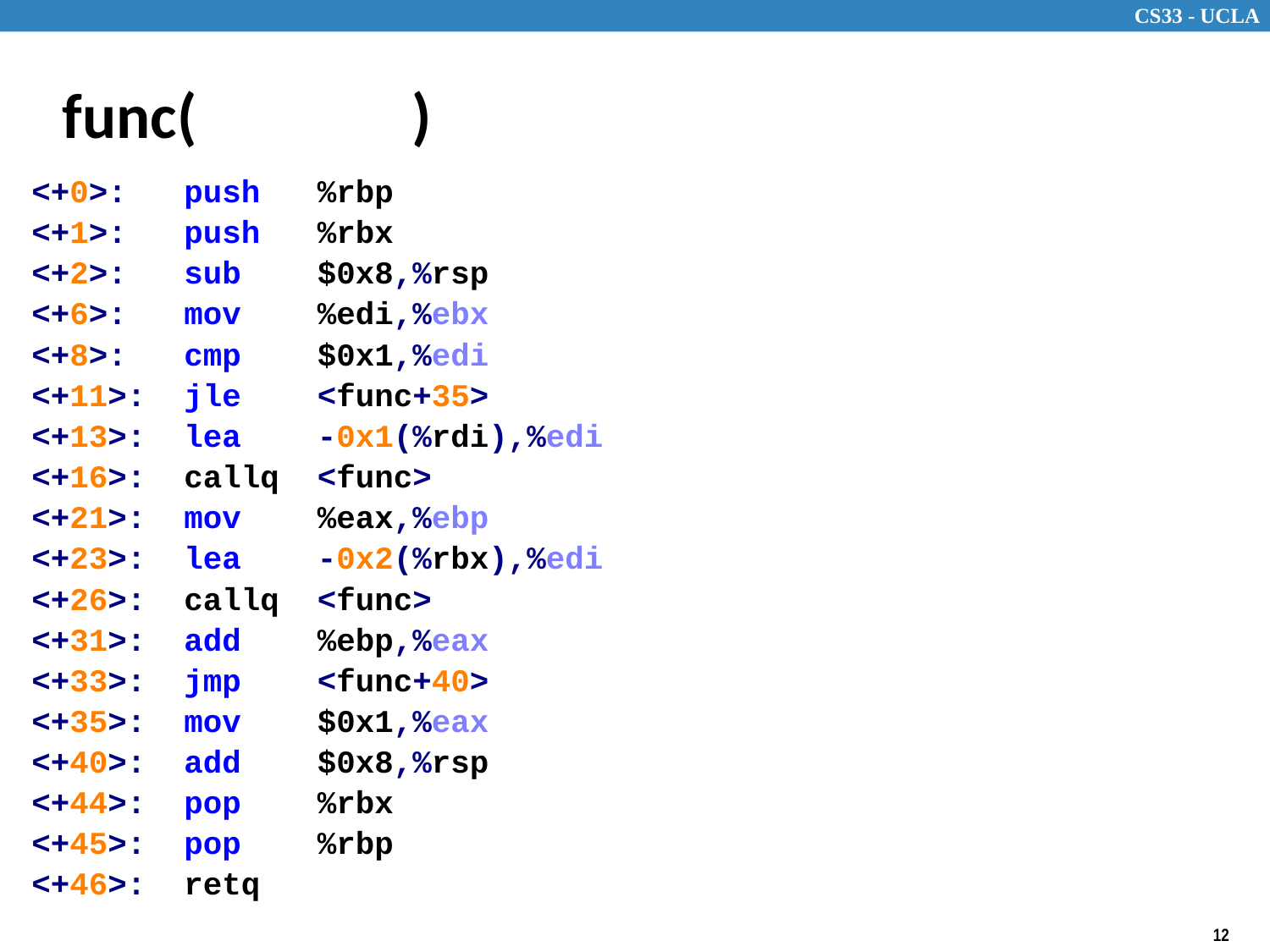

# func(               )
 <+0>:   push   %rbp
 <+1>:   push   %rbx
 <+2>:   sub    $0x8,%rsp
 <+6>:   mov    %edi,%ebx
 <+8>:   cmp    $0x1,%edi
 <+11>:  jle    <func+35>
 <+13>:  lea    -0x1(%rdi),%edi
 <+16>:  callq  <func>
 <+21>:  mov    %eax,%ebp
 <+23>:  lea    -0x2(%rbx),%edi
 <+26>:  callq  <func>
 <+31>:  add    %ebp,%eax
 <+33>:  jmp    <func+40>
 <+35>:  mov    $0x1,%eax
 <+40>:  add    $0x8,%rsp
 <+44>:  pop    %rbx
 <+45>:  pop    %rbp
 <+46>:  retq